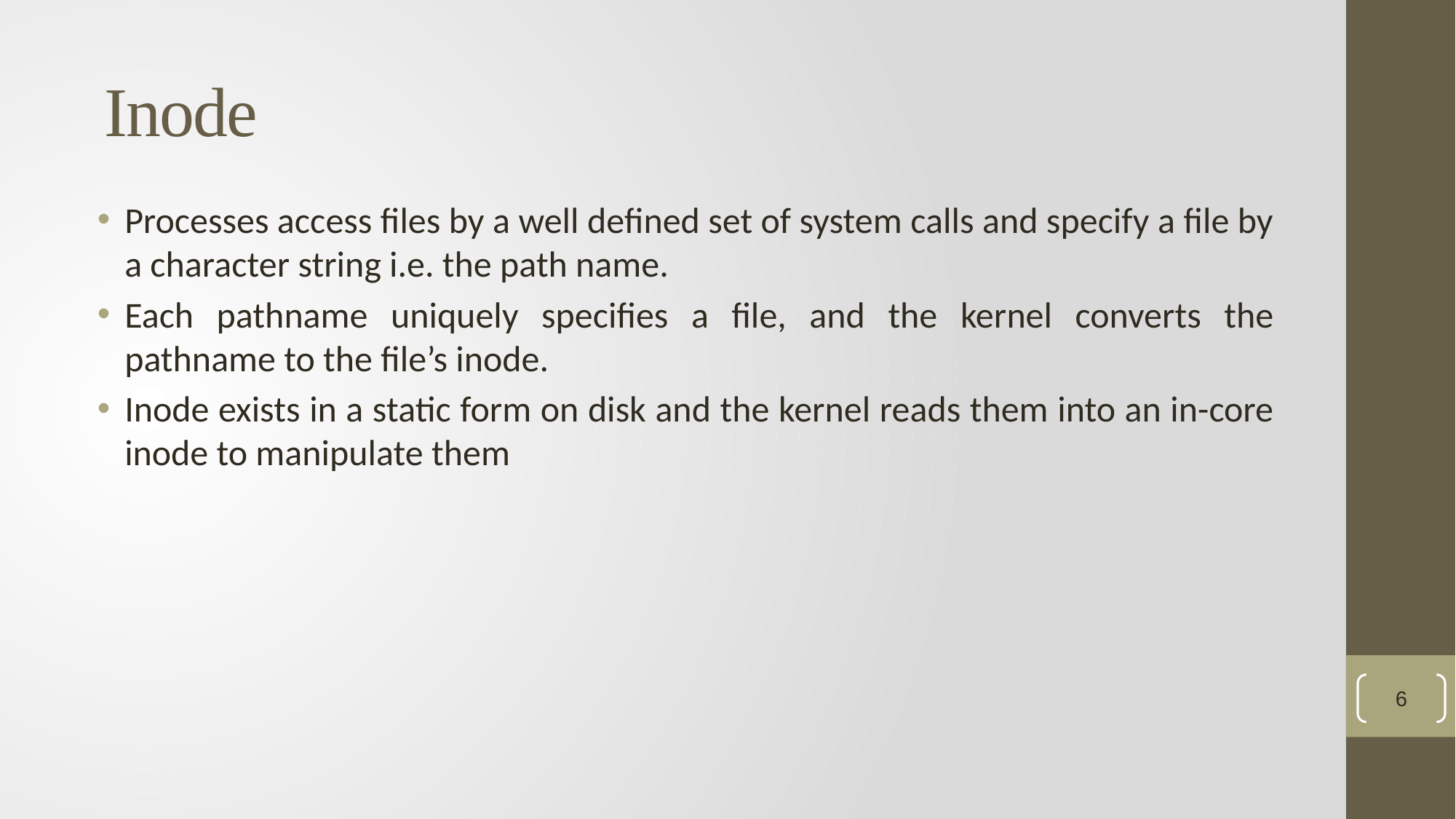

# Inode
Processes access files by a well defined set of system calls and specify a file by a character string i.e. the path name.
Each pathname uniquely specifies a file, and the kernel converts the pathname to the file’s inode.
Inode exists in a static form on disk and the kernel reads them into an in-core inode to manipulate them

6